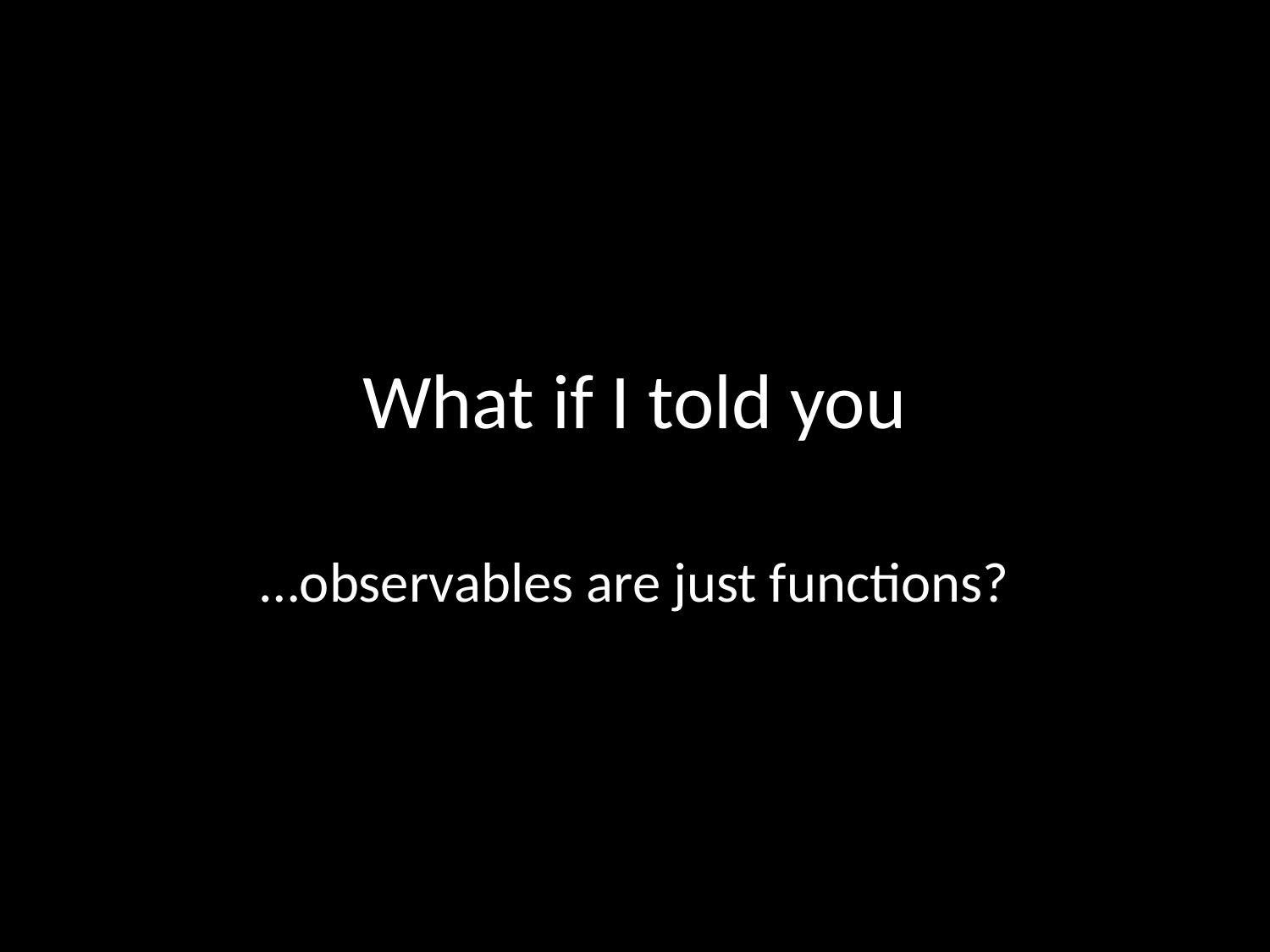

# What if I told you
…observables are just functions?